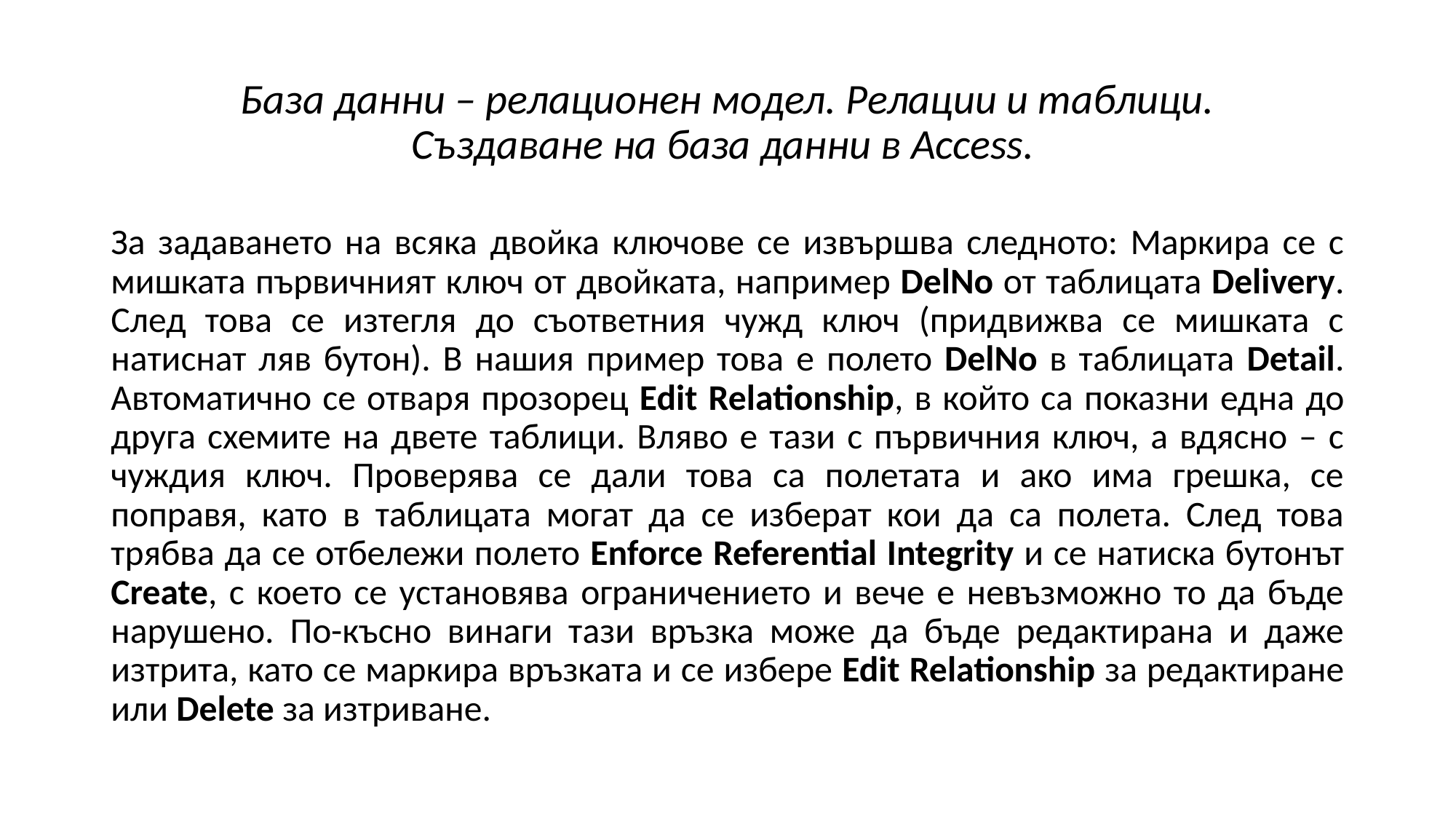

# База данни – релационен модел. Релации и таблици. Създаване на база данни в Access.
За задаването на всяка двойка ключове се извършва следното: Маркира се с мишката първичният ключ от двойката, например DelNo от таблицата Delivery. След това се изтегля до съответния чужд ключ (придвижва се мишката с натиснат ляв бутон). В нашия пример това e полето DelNo в таблицата Detail. Автоматично се отваря прозорец Edit Relationship, в който са показни една до друга схемите на двете таблици. Вляво е тази с първичния ключ, а вдясно – с чуждия ключ. Проверява се дали това са полетата и ако има грешка, се поправя, като в таблицата могат да се изберат кои да са полета. След това трябва да се отбележи полето Enforce Referential Integrity и се натиска бутонът Create, с което се установява ограничението и вече е невъзможно то да бъде нарушено. По-късно винаги тази връзка може да бъде редактирана и даже изтрита, като се маркира връзката и се избере Edit Relationship за редактиране или Delete за изтриване.